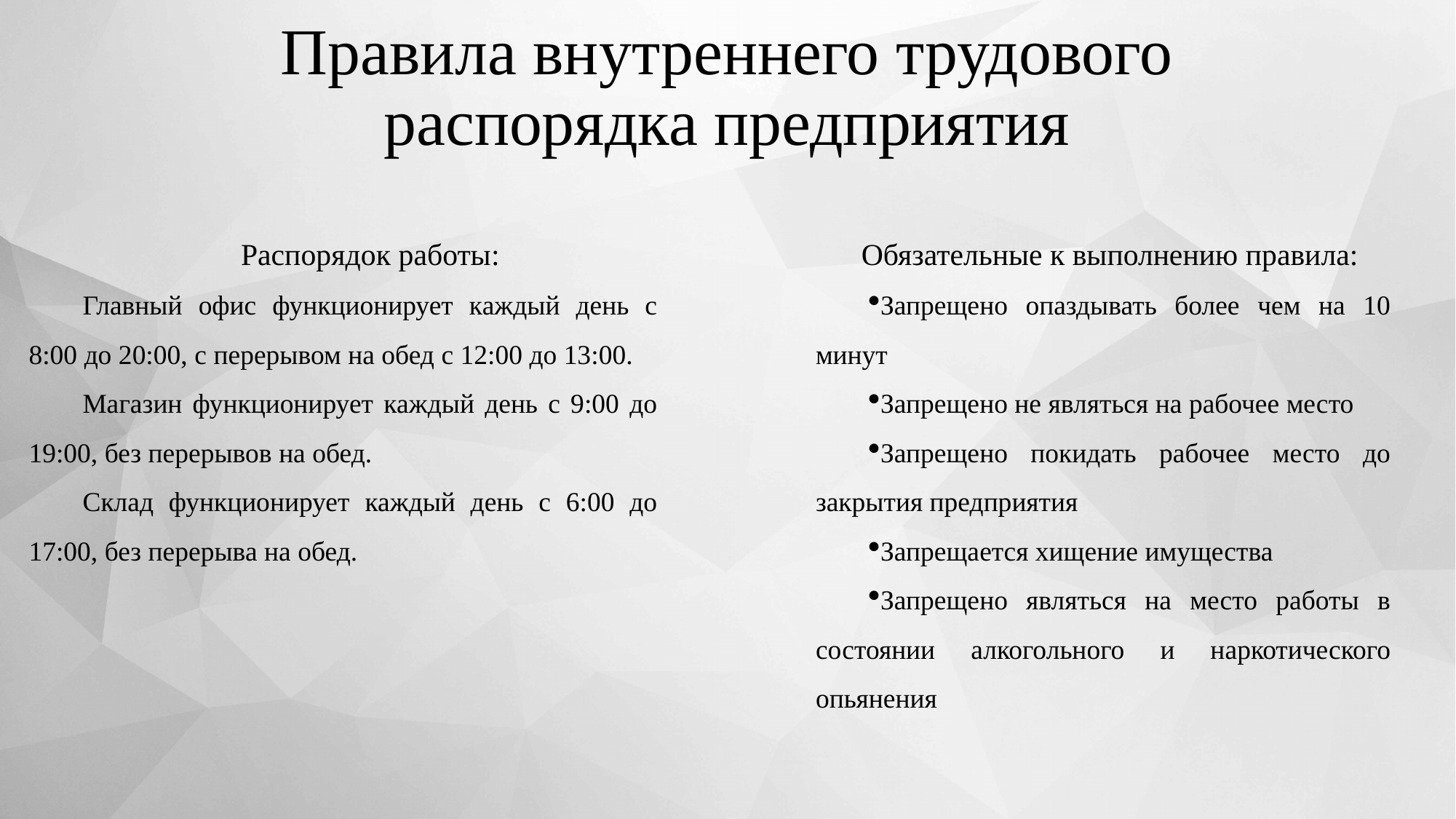

# Правила внутреннего трудового распорядка предприятия
Распорядок работы:
Главный офис функционирует каждый день с 8:00 до 20:00, с перерывом на обед с 12:00 до 13:00.
Магазин функционирует каждый день с 9:00 до 19:00, без перерывов на обед.
Склад функционирует каждый день с 6:00 до 17:00, без перерыва на обед.
Обязательные к выполнению правила:
Запрещено опаздывать более чем на 10 минут
Запрещено не являться на рабочее место
Запрещено покидать рабочее место до закрытия предприятия
Запрещается хищение имущества
Запрещено являться на место работы в состоянии алкогольного и наркотического опьянения